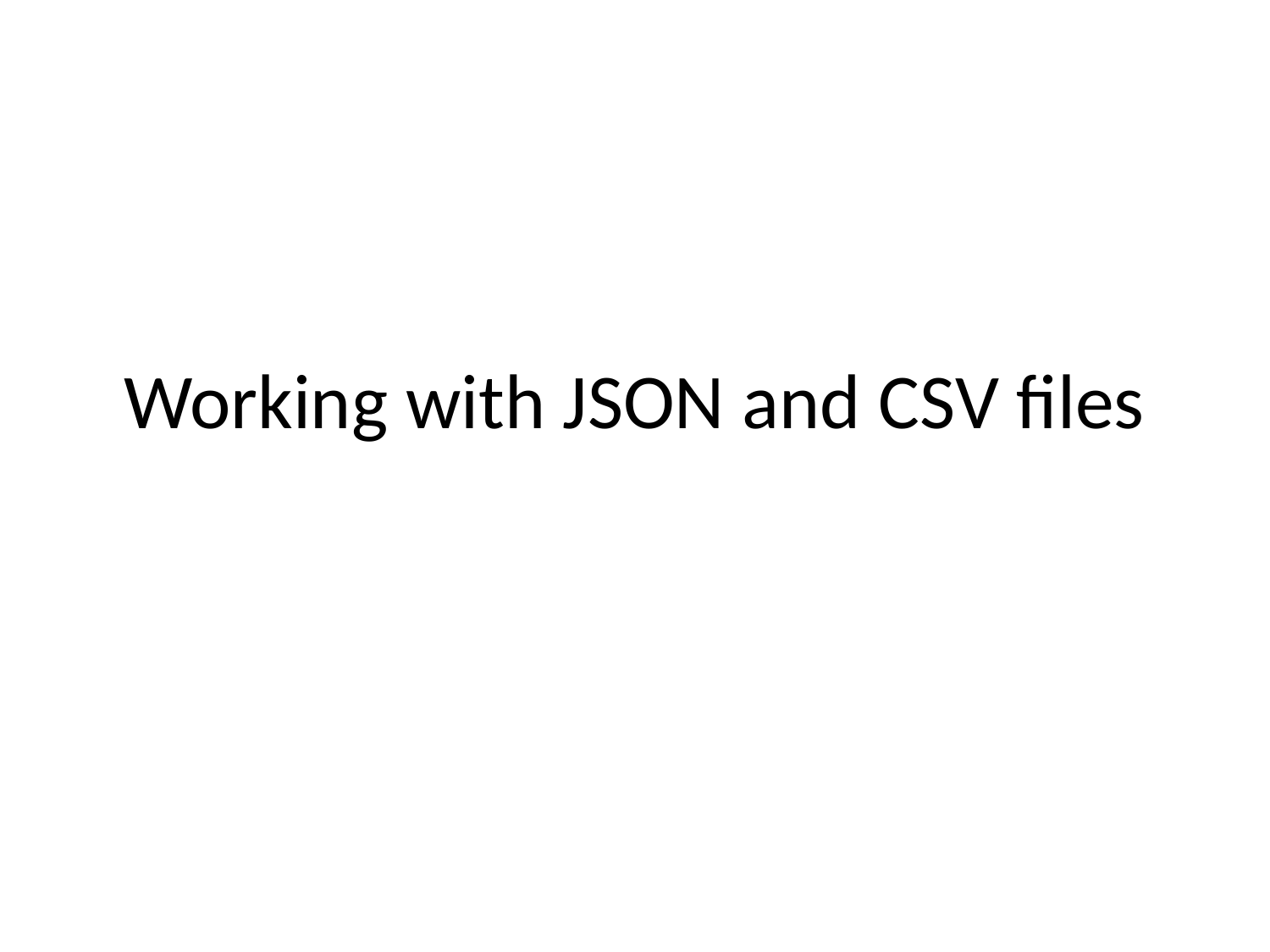

# Working with JSON and CSV files